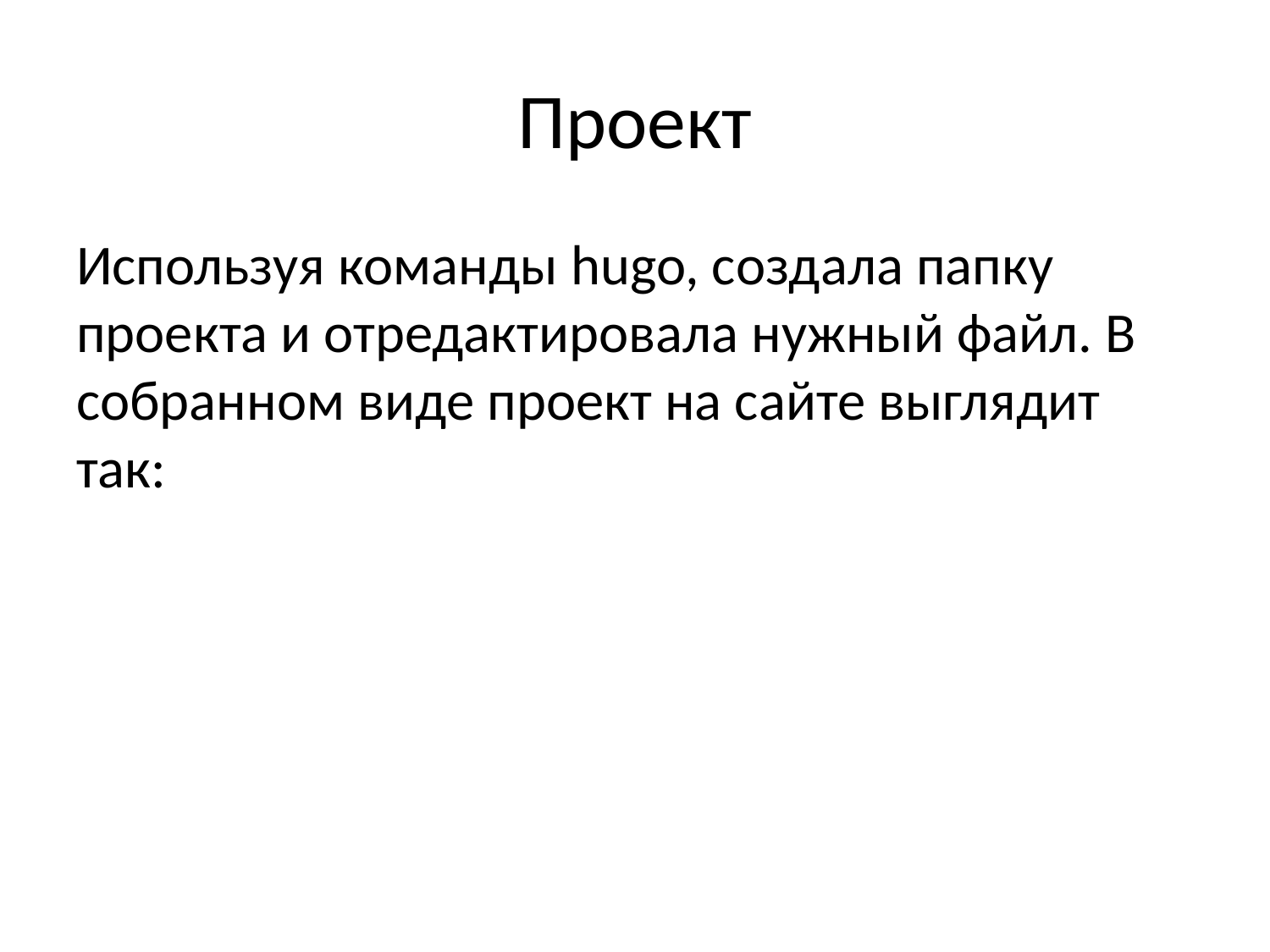

# Проект
Используя команды hugo, создала папку проекта и отредактировала нужный файл. В собранном виде проект на сайте выглядит так: